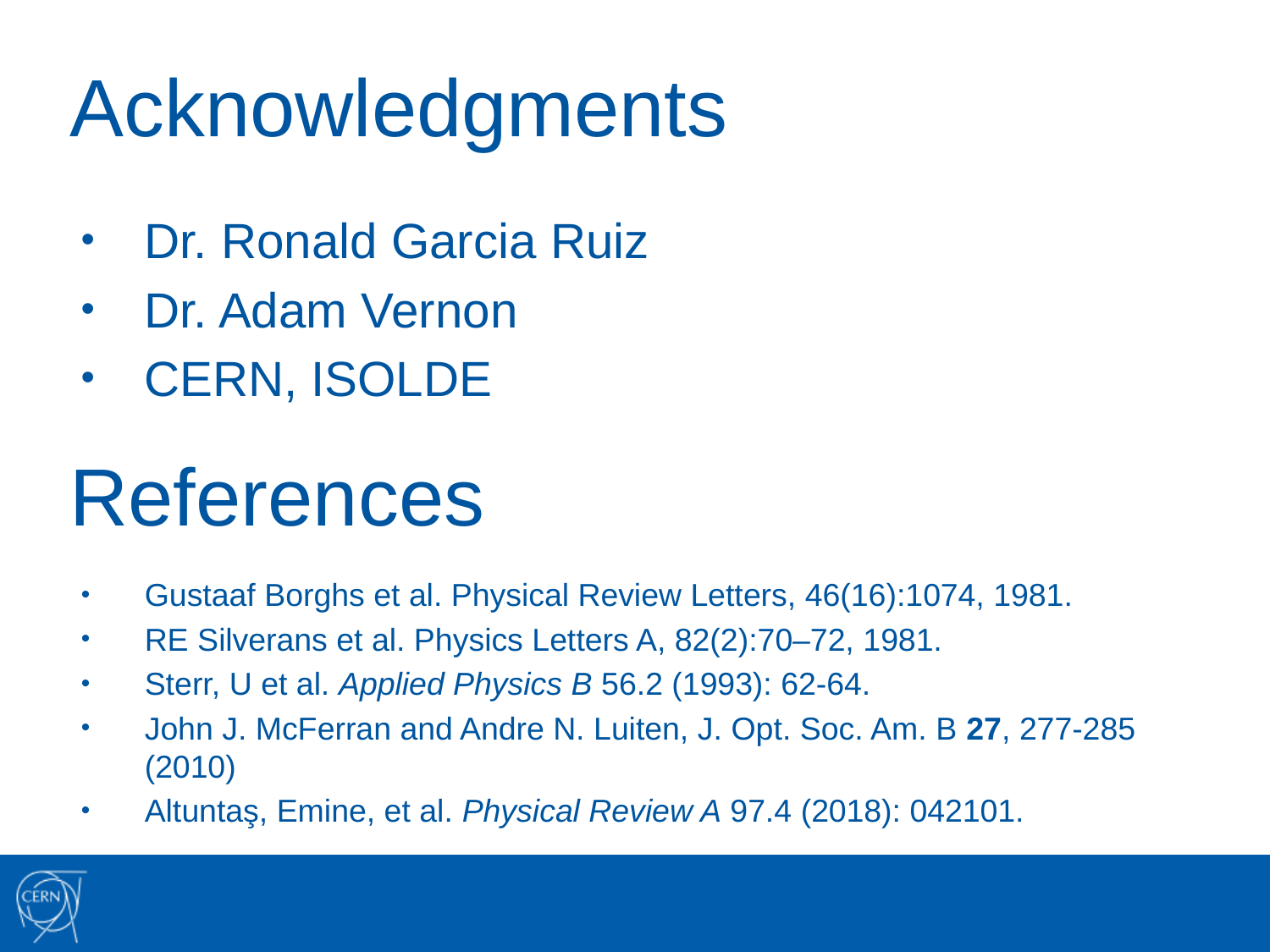

Acknowledgments
Dr. Ronald Garcia Ruiz
Dr. Adam Vernon
CERN, ISOLDE

# References
Gustaaf Borghs et al. Physical Review Letters, 46(16):1074, 1981.
RE Silverans et al. Physics Letters A, 82(2):70–72, 1981.
Sterr, U et al. Applied Physics B 56.2 (1993): 62-64.
John J. McFerran and Andre N. Luiten, J. Opt. Soc. Am. B 27, 277-285 (2010)
Altuntaş, Emine, et al. Physical Review A 97.4 (2018): 042101.